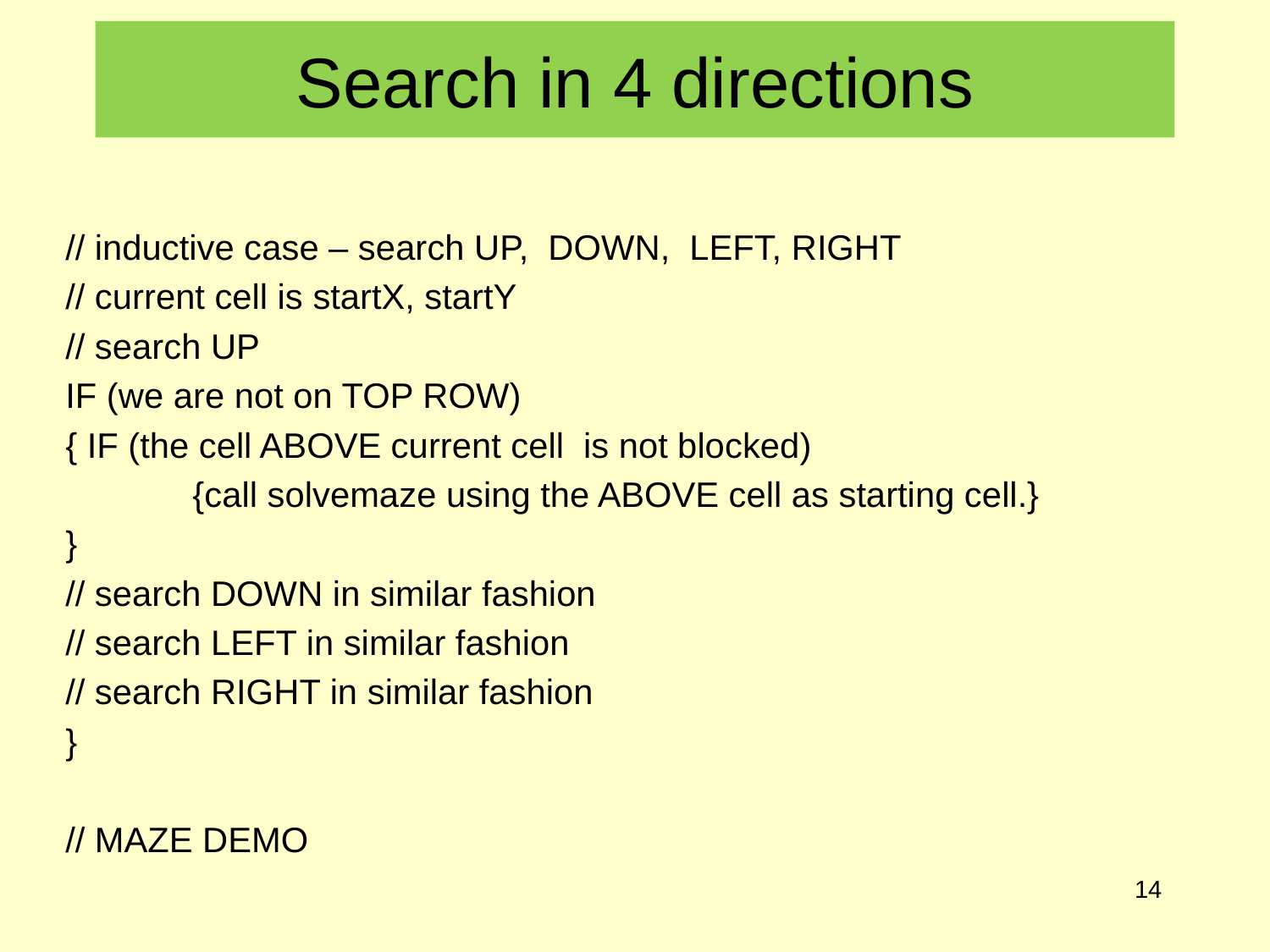

# Search in 4 directions

// inductive case – search UP,  DOWN,  LEFT, RIGHT
// current cell is startX, startY
// search UP
IF (we are not on TOP ROW)
{ IF (the cell ABOVE current cell  is not blocked)
	{call solvemaze using the ABOVE cell as starting cell.}
}
// search DOWN in similar fashion
// search LEFT in similar fashion
// search RIGHT in similar fashion
}

// MAZE DEMO

14